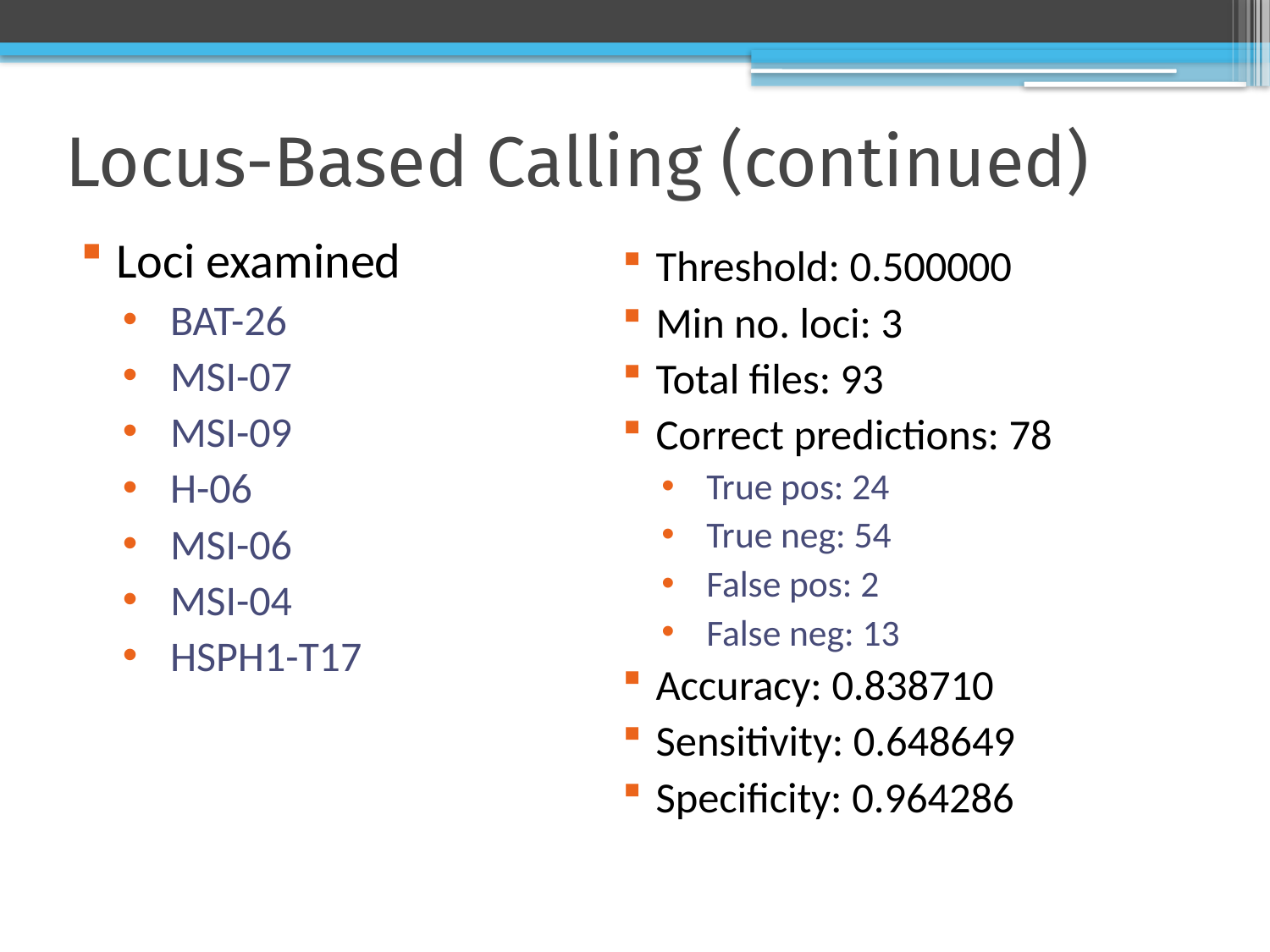

# Locus-Based Calling (continued)
Loci examined
BAT-26
MSI-07
MSI-09
H-06
MSI-06
MSI-04
HSPH1-T17

Threshold: 0.500000
Min no. loci: 3
Total files: 93
Correct predictions: 78
True pos: 24
True neg: 54
False pos: 2
False neg: 13
Accuracy: 0.838710
Sensitivity: 0.648649
Specificity: 0.964286